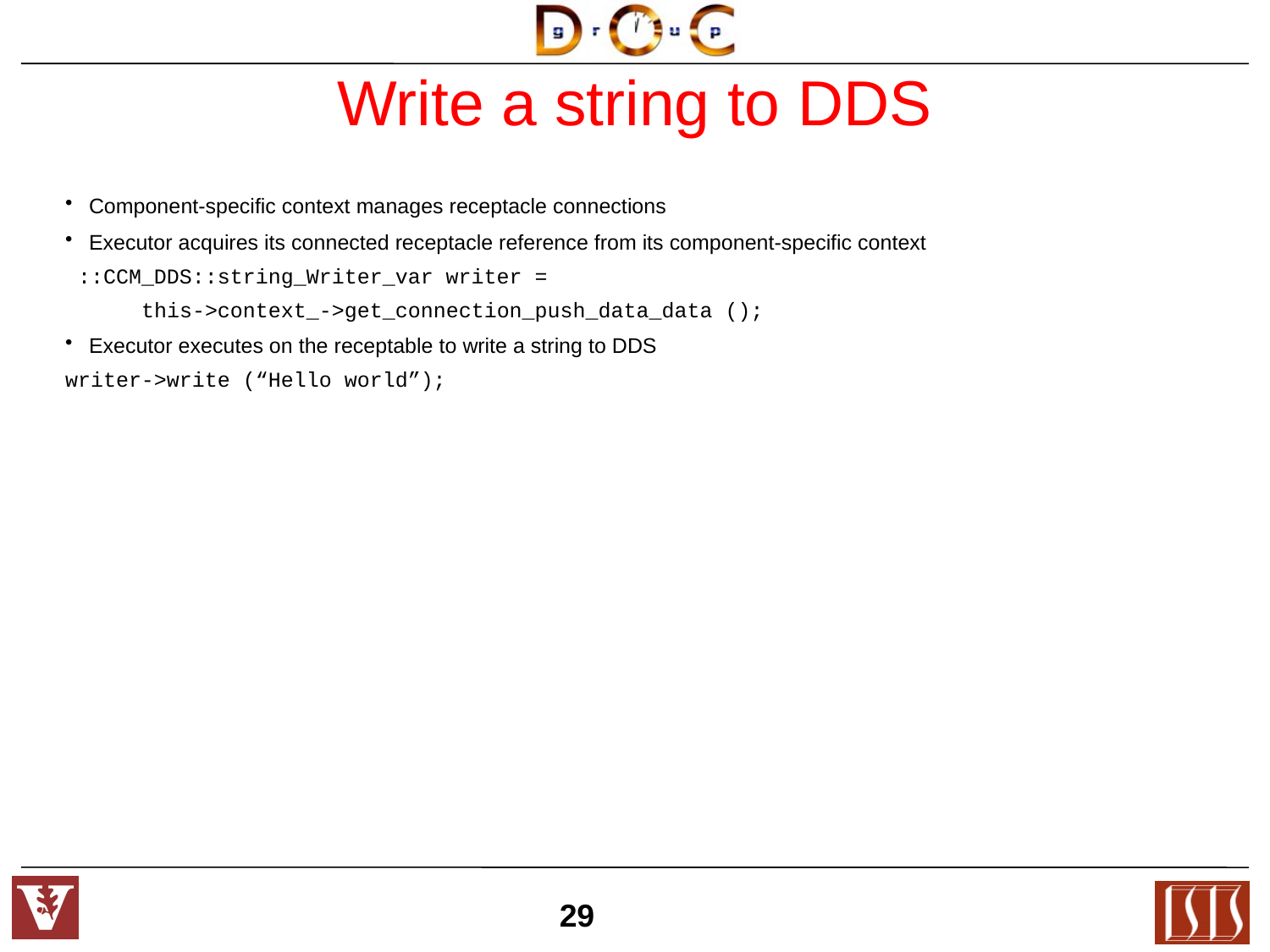

# Write a string to DDS

Component-specific context manages receptacle connections
Executor acquires its connected receptacle reference from its component-specific context
 ::CCM_DDS::string_Writer_var writer =
      this->context_->get_connection_push_data_data ();
Executor executes on the receptable to write a string to DDS
writer->write (“Hello world”);